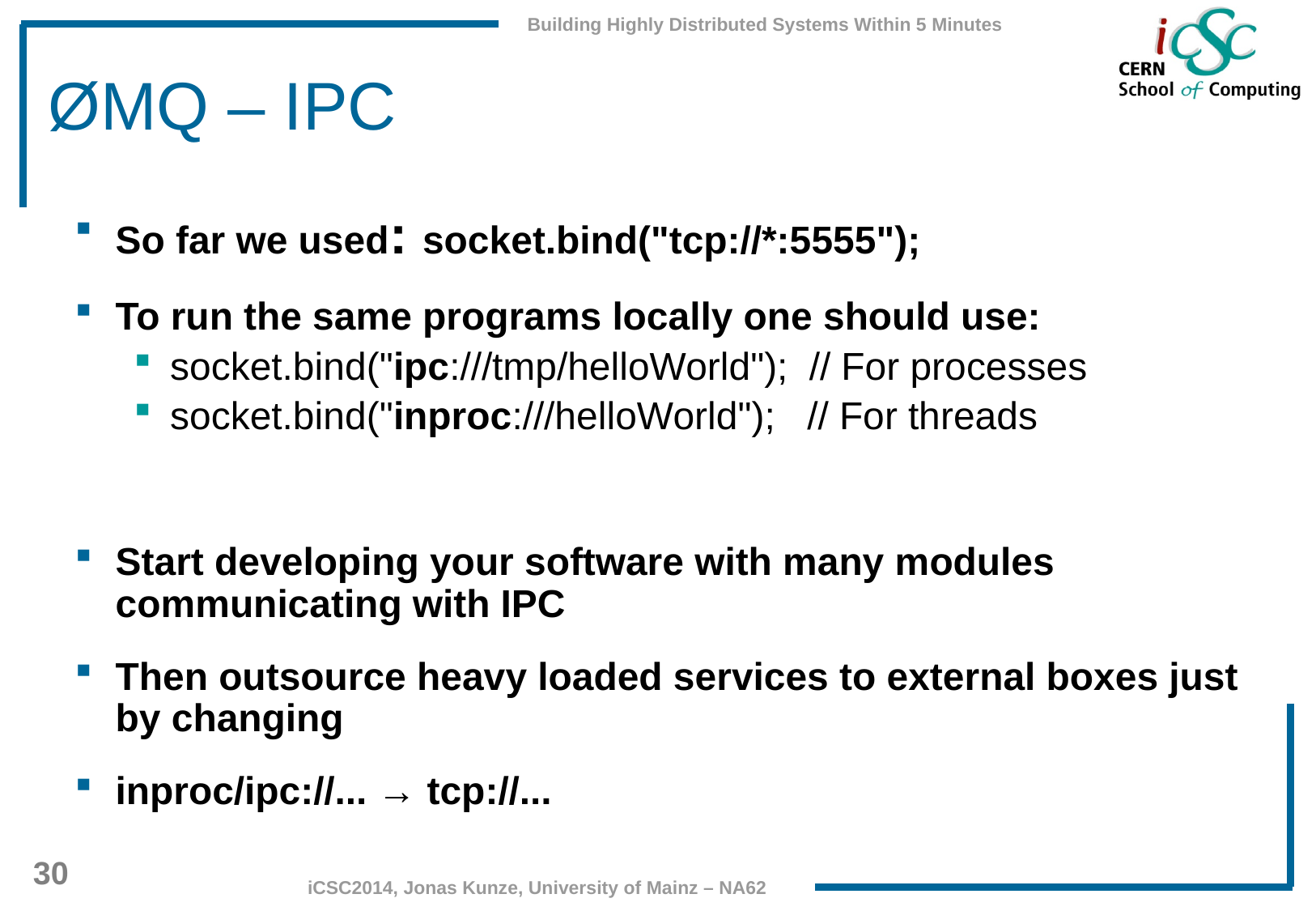

# ØMQ – IPC
So far we used: socket.bind("tcp://*:5555");
To run the same programs locally one should use:
socket.bind("ipc:///tmp/helloWorld");  // For processes
socket.bind("inproc:///helloWorld");   // For threads

Start developing your software with many modules communicating with IPC
Then outsource heavy loaded services to external boxes just by changing
inproc/ipc://... → tcp://...